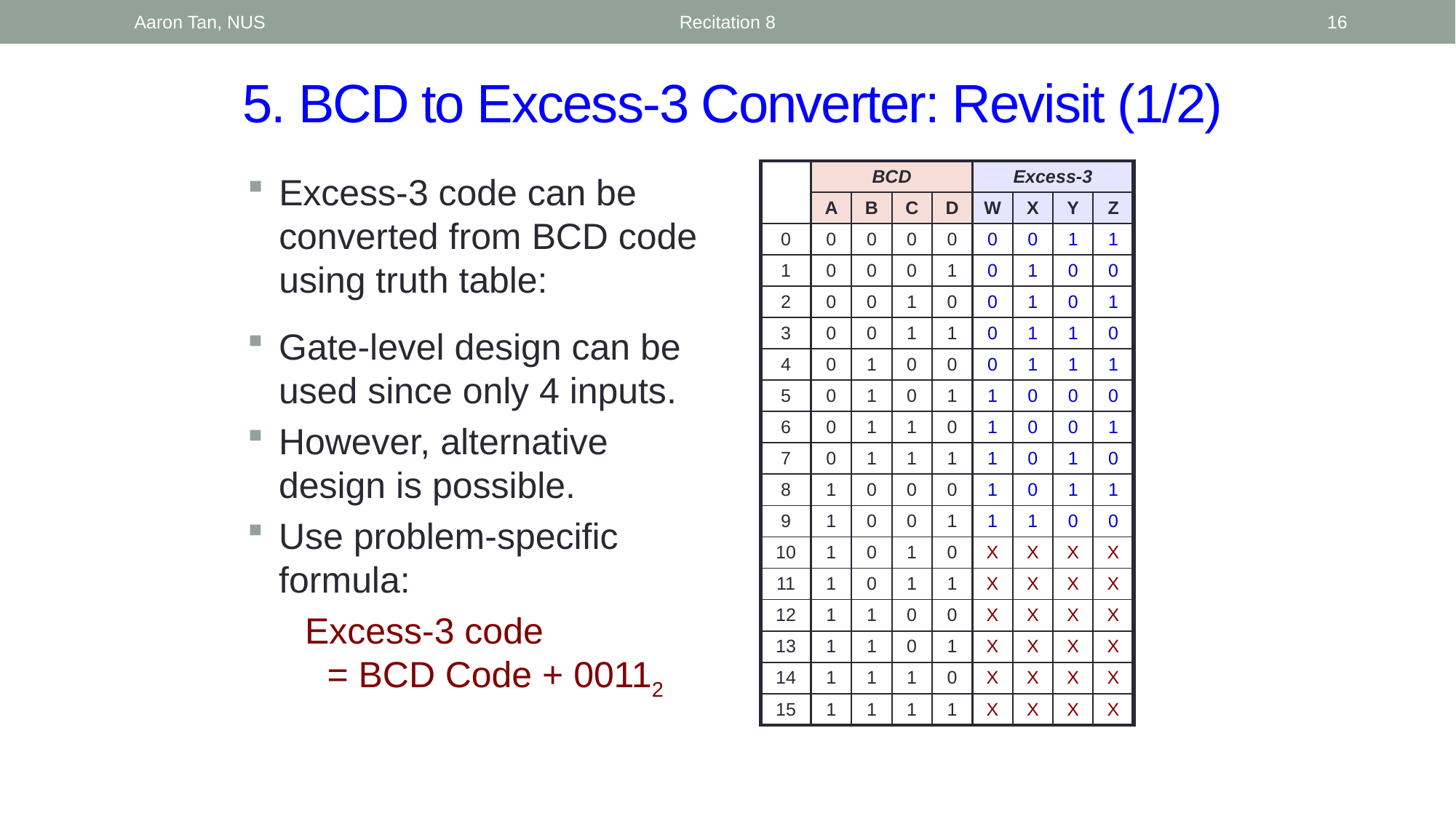

Aaron Tan, NUS
Recitation 8
16
# 5. BCD to Excess-3 Converter: Revisit (1/2)
|  | BCD |  |  |  | Excess-3 |  |  |  |
| --- | --- | --- | --- | --- | --- | --- | --- | --- |
|  | A | B | C | D | W | X | Y | Z |
| 0 | 0 | 0 | 0 | 0 | 0 | 0 | 1 | 1 |
| 1 | 0 | 0 | 0 | 1 | 0 | 1 | 0 | 0 |
| 2 | 0 | 0 | 1 | 0 | 0 | 1 | 0 | 1 |
| 3 | 0 | 0 | 1 | 1 | 0 | 1 | 1 | 0 |
| 4 | 0 | 1 | 0 | 0 | 0 | 1 | 1 | 1 |
| 5 | 0 | 1 | 0 | 1 | 1 | 0 | 0 | 0 |
| 6 | 0 | 1 | 1 | 0 | 1 | 0 | 0 | 1 |
| 7 | 0 | 1 | 1 | 1 | 1 | 0 | 1 | 0 |
| 8 | 1 | 0 | 0 | 0 | 1 | 0 | 1 | 1 |
| 9 | 1 | 0 | 0 | 1 | 1 | 1 | 0 | 0 |
| 10 | 1 | 0 | 1 | 0 | X | X | X | X |
| 11 | 1 | 0 | 1 | 1 | X | X | X | X |
| 12 | 1 | 1 | 0 | 0 | X | X | X | X |
| 13 | 1 | 1 | 0 | 1 | X | X | X | X |
| 14 | 1 | 1 | 1 | 0 | X | X | X | X |
| 15 | 1 | 1 | 1 | 1 | X | X | X | X |
Excess-3 code can be converted from BCD code using truth table:
Gate-level design can be used since only 4 inputs.
However, alternative design is possible.
Use problem-specific formula:
  Excess-3 code
= BCD Code + 00112